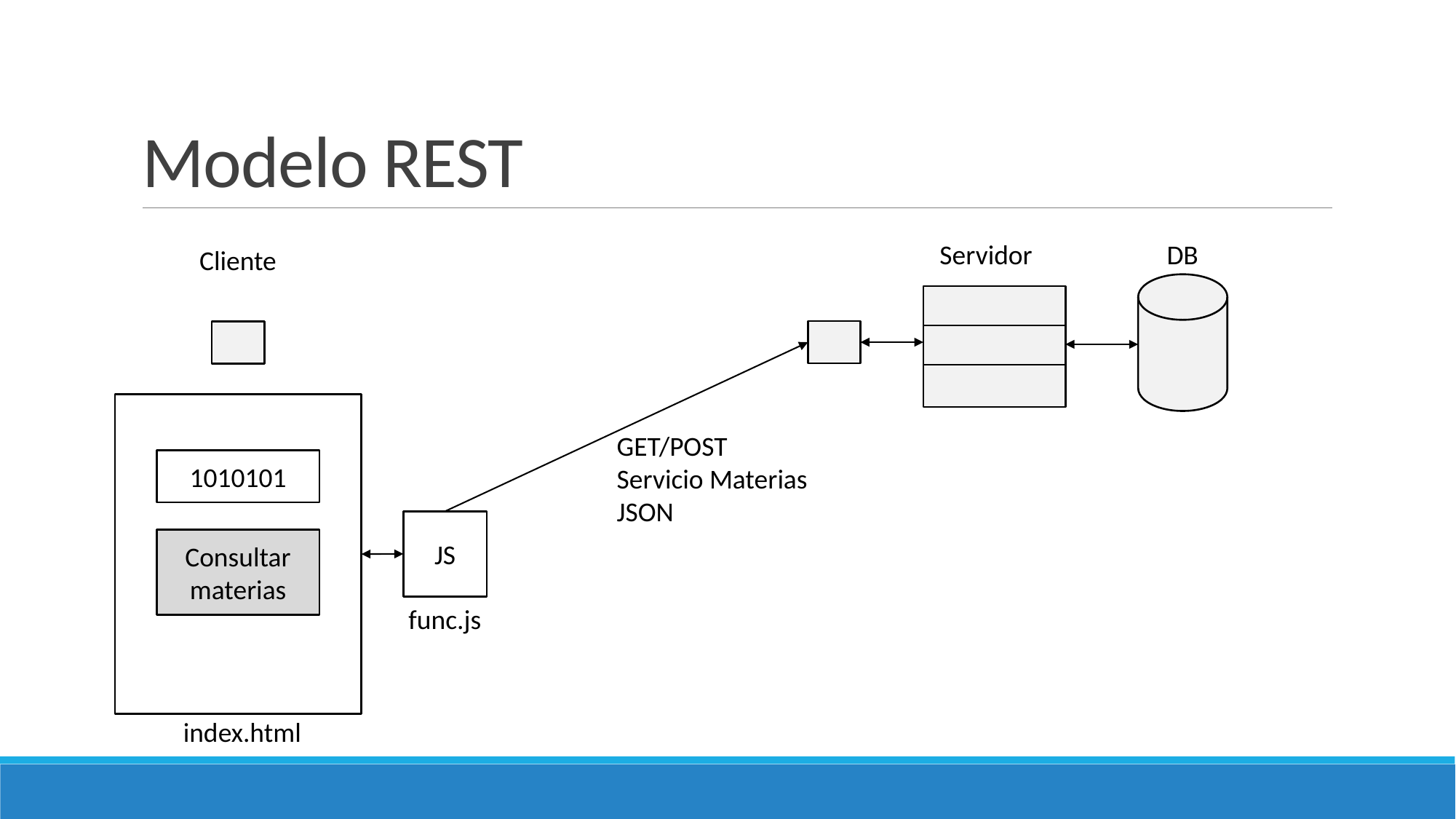

# Modelo REST
Servidor
DB
Cliente

GET/POST
Servicio Materias
JSON
1010101
JS
Consultar materias
func.js
index.html